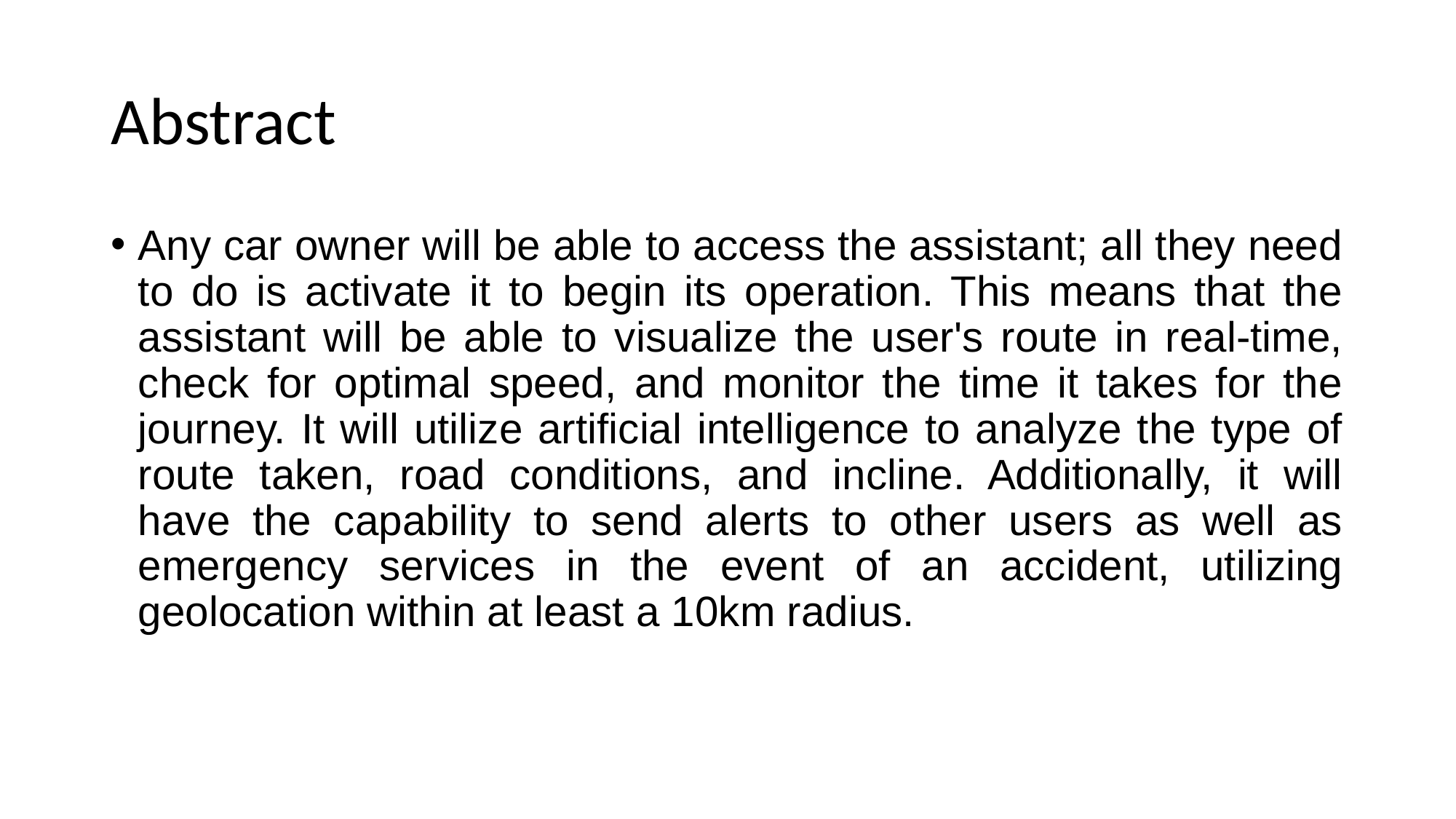

# Abstract
Any car owner will be able to access the assistant; all they need to do is activate it to begin its operation. This means that the assistant will be able to visualize the user's route in real-time, check for optimal speed, and monitor the time it takes for the journey. It will utilize artificial intelligence to analyze the type of route taken, road conditions, and incline. Additionally, it will have the capability to send alerts to other users as well as emergency services in the event of an accident, utilizing geolocation within at least a 10km radius.